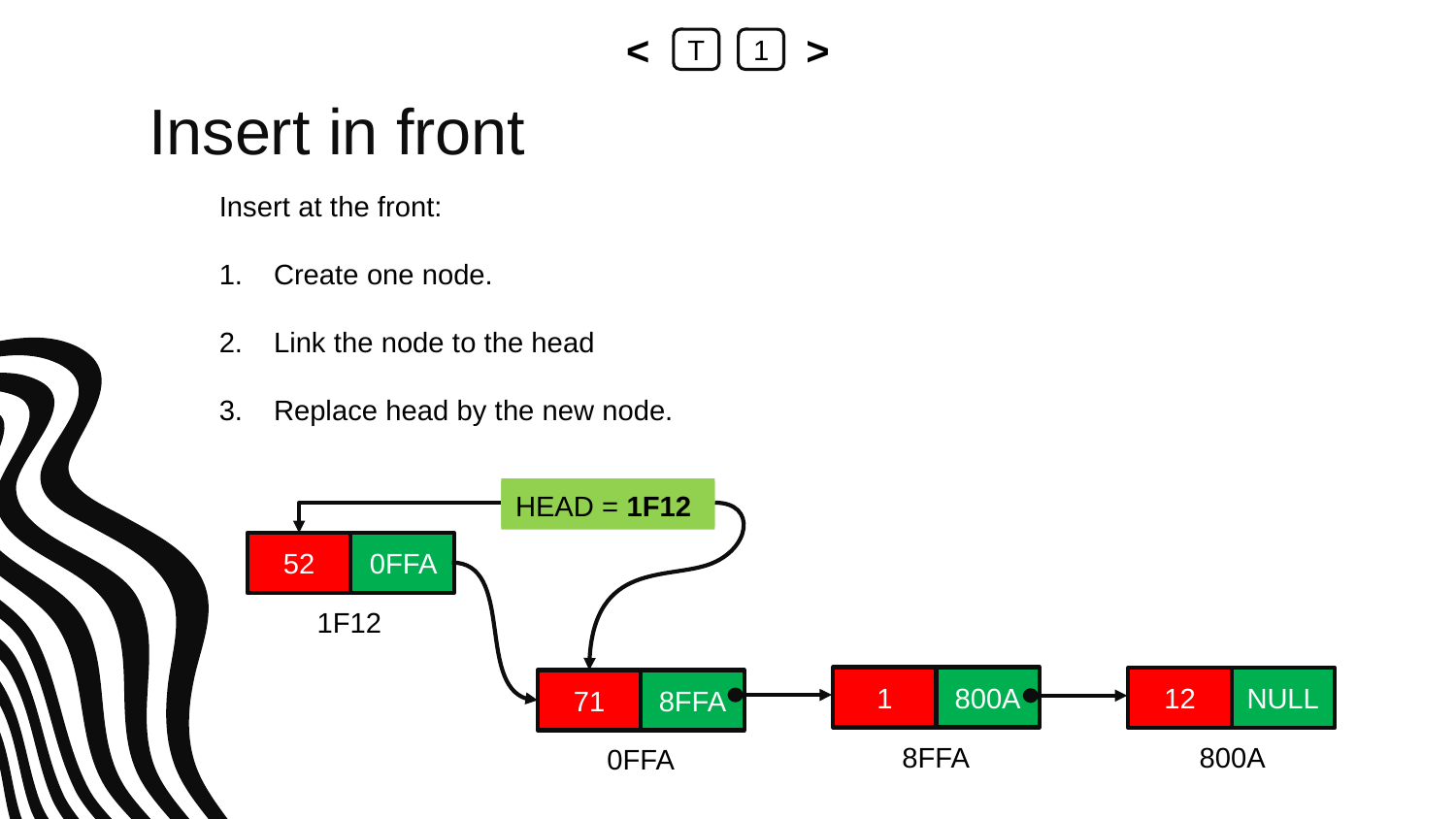

<
T
1
>
# Insert in front
Insert at the front:

Create one node.

Link the node to the head

Replace head by the new node.
HEAD = 0FFA
HEAD = 1F12
52

0FFA
1F12
1
800A
12
NULL
71
8FFA

8FFA
800A
0FFA